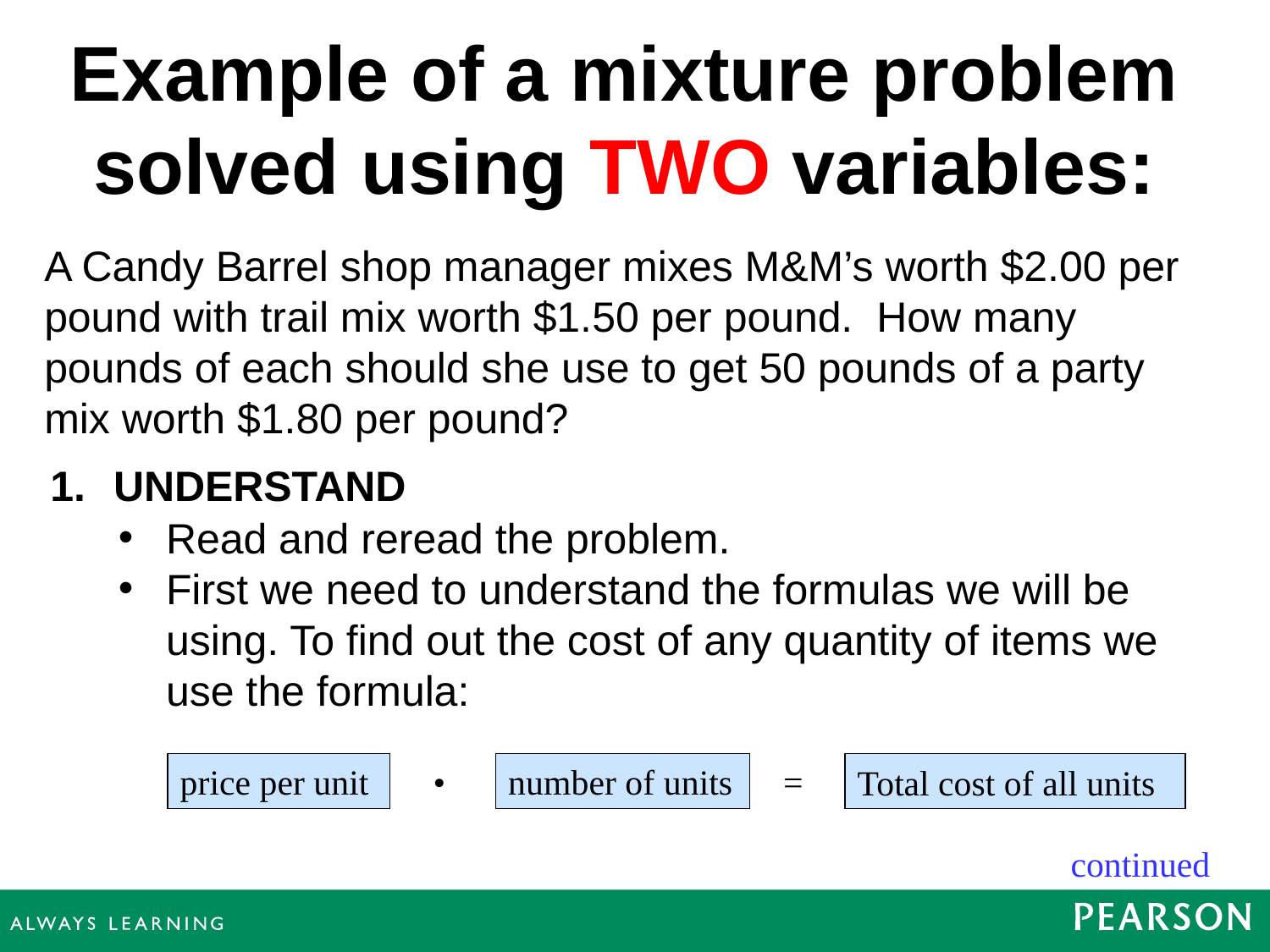

# Example of a mixture problem solved using TWO variables:
A Candy Barrel shop manager mixes M&M’s worth $2.00 per pound with trail mix worth $1.50 per pound.  How many pounds of each should she use to get 50 pounds of a party mix worth $1.80 per pound?
1.	UNDERSTAND
Read and reread the problem.
First we need to understand the formulas we will be using. To find out the cost of any quantity of items we use the formula:

price per unit
•

number of units
=

Total cost of all units
continued